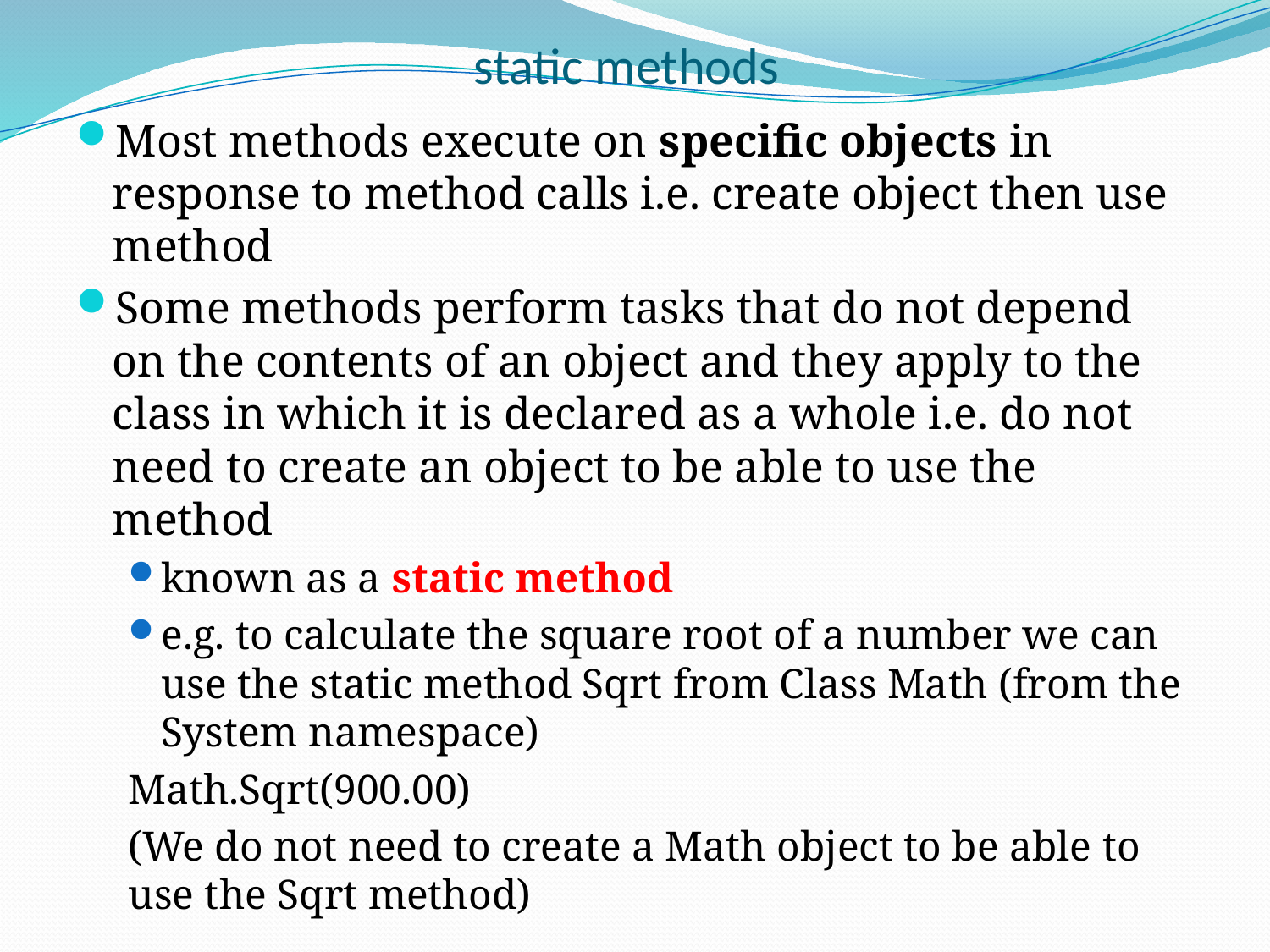

# static methods
Most methods execute on specific objects in response to method calls i.e. create object then use method
Some methods perform tasks that do not depend on the contents of an object and they apply to the class in which it is declared as a whole i.e. do not need to create an object to be able to use the method
known as a static method
e.g. to calculate the square root of a number we can use the static method Sqrt from Class Math (from the System namespace)
		Math.Sqrt(900.00)
(We do not need to create a Math object to be able to use the Sqrt method)